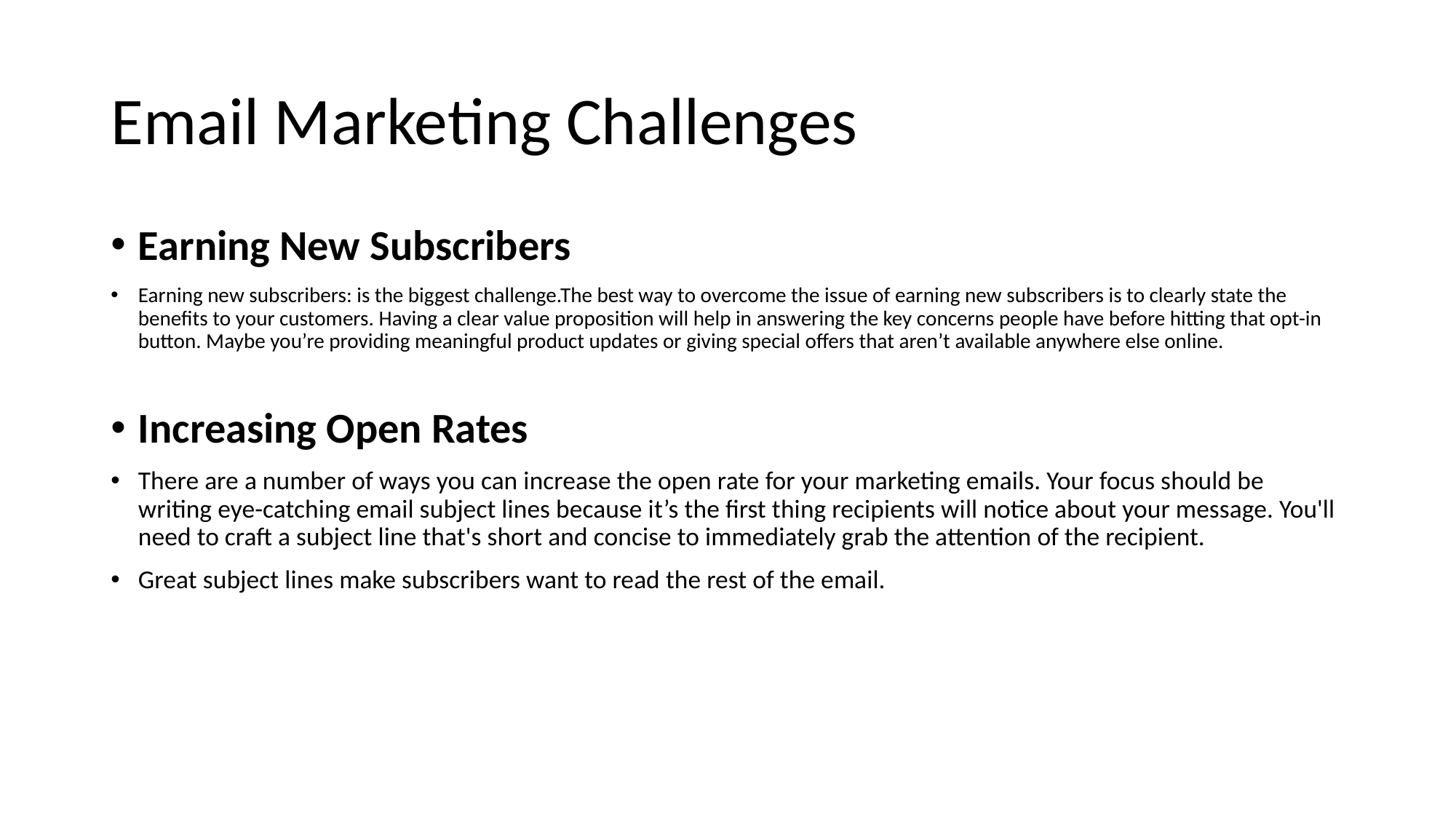

# Email Marketing Challenges
Earning New Subscribers
Earning new subscribers: is the biggest challenge.The best way to overcome the issue of earning new subscribers is to clearly state the benefits to your customers. Having a clear value proposition will help in answering the key concerns people have before hitting that opt-in button. Maybe you’re providing meaningful product updates or giving special offers that aren’t available anywhere else online.

Increasing Open Rates
There are a number of ways you can increase the open rate for your marketing emails. Your focus should be writing eye-catching email subject lines because it’s the first thing recipients will notice about your message. You'll need to craft a subject line that's short and concise to immediately grab the attention of the recipient.
Great subject lines make subscribers want to read the rest of the email.